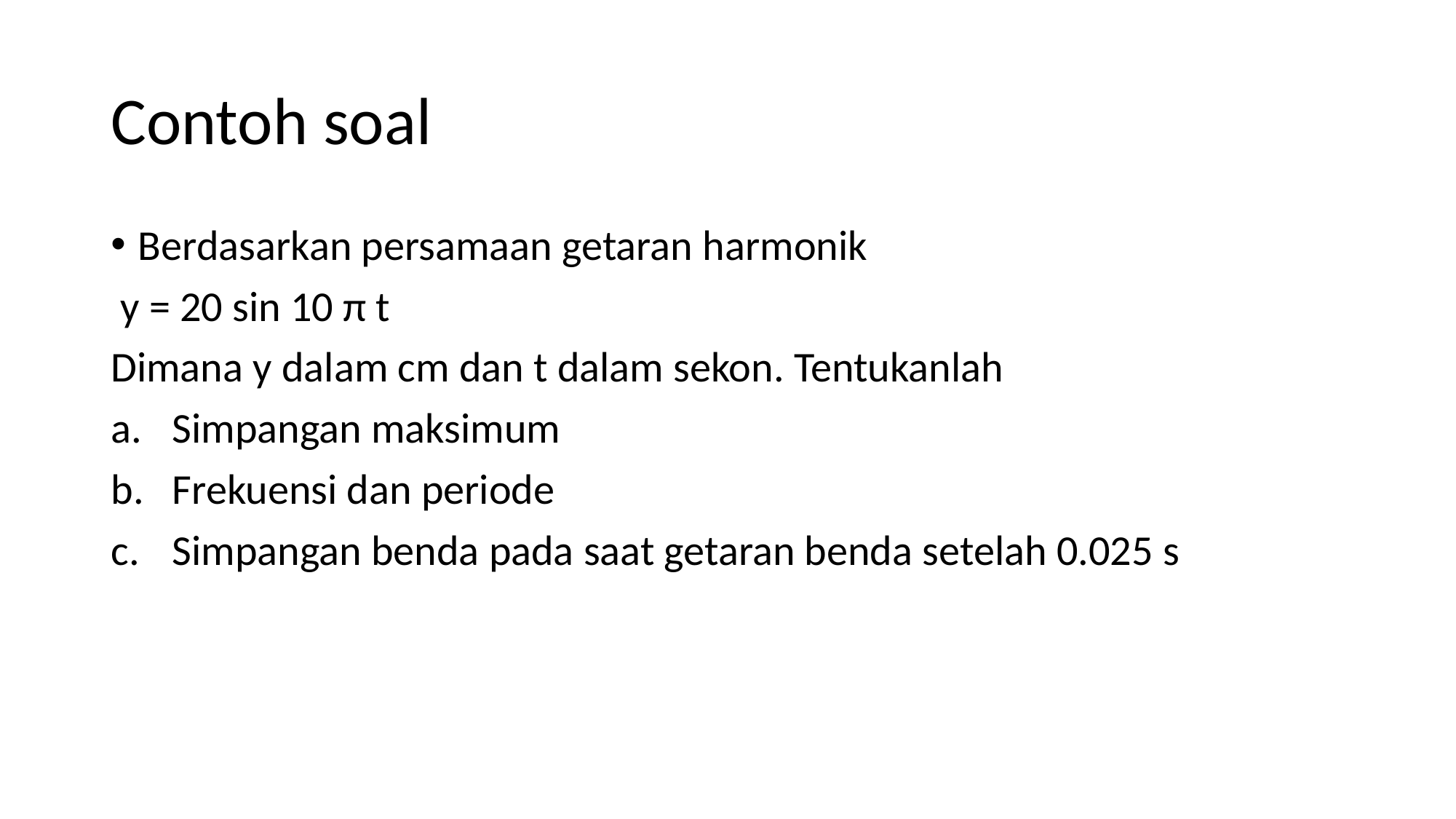

# Contoh soal
Berdasarkan persamaan getaran harmonik
 y = 20 sin 10 π t
Dimana y dalam cm dan t dalam sekon. Tentukanlah
Simpangan maksimum
Frekuensi dan periode
Simpangan benda pada saat getaran benda setelah 0.025 s